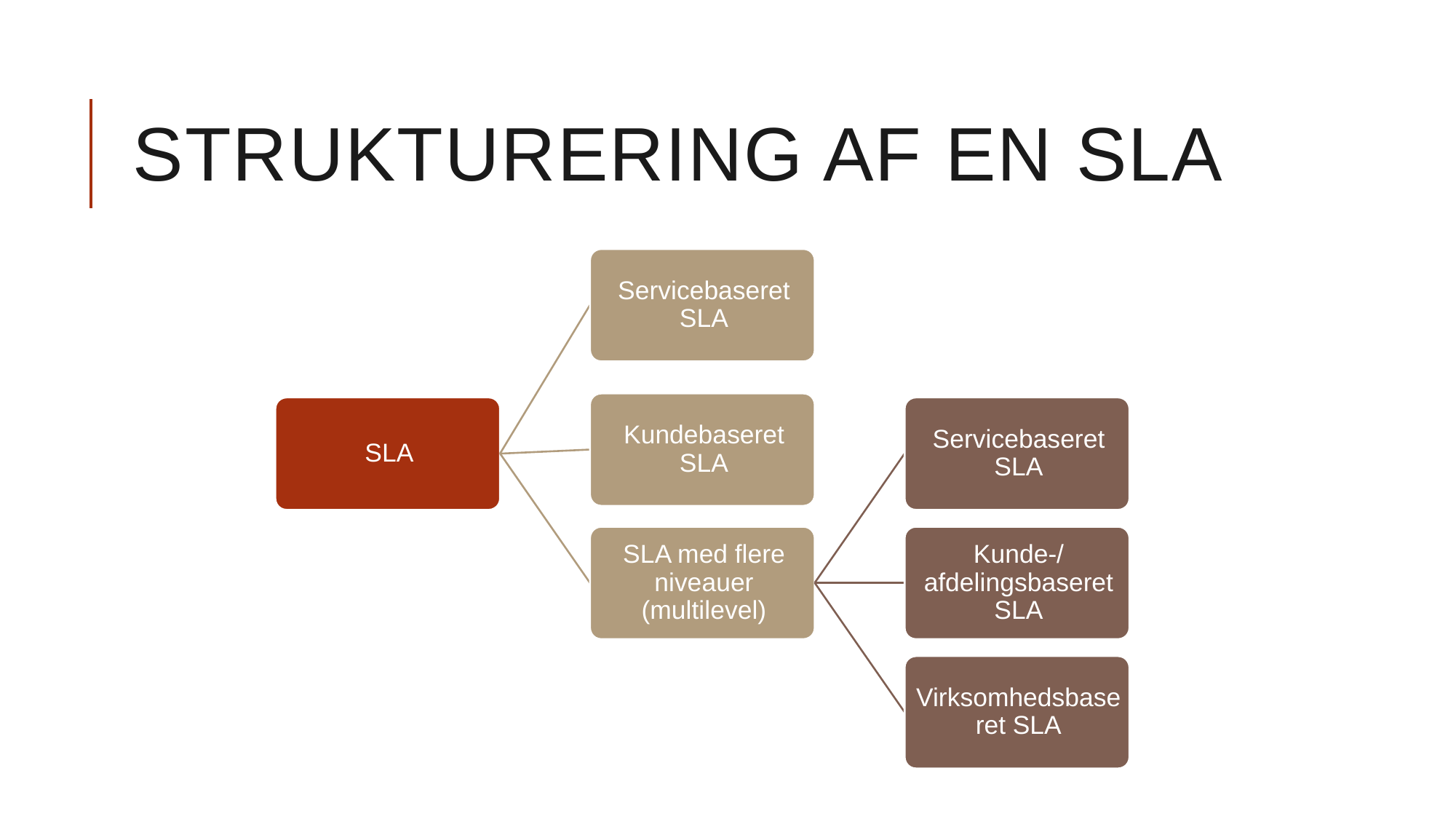

# Strukturering af en SLA
SLA

Servicebaseret SLA

Kundebaseret SLA

SLA med flere niveauer (multilevel)

Servicebaseret SLA

Kunde-/afdelingsbaseret SLA

Virksomhedsbaseret SLA